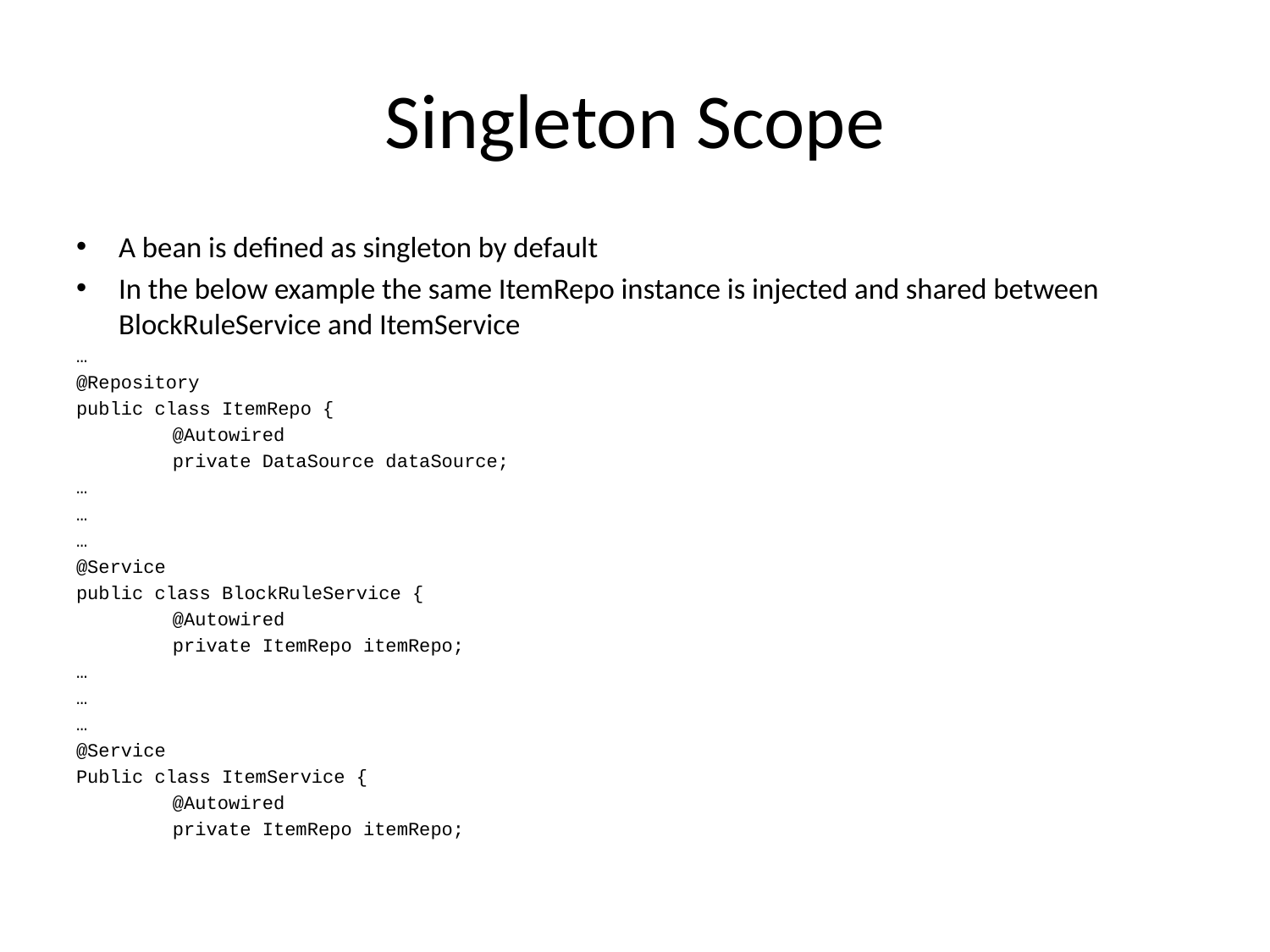

# Singleton Scope
A bean is defined as singleton by default
In the below example the same ItemRepo instance is injected and shared between BlockRuleService and ItemService
…
@Repository
public class ItemRepo {
	@Autowired
	private DataSource dataSource;
…
…
…
@Service
public class BlockRuleService {
	@Autowired
	private ItemRepo itemRepo;
…
…
…
@Service
Public class ItemService {
	@Autowired
	private ItemRepo itemRepo;